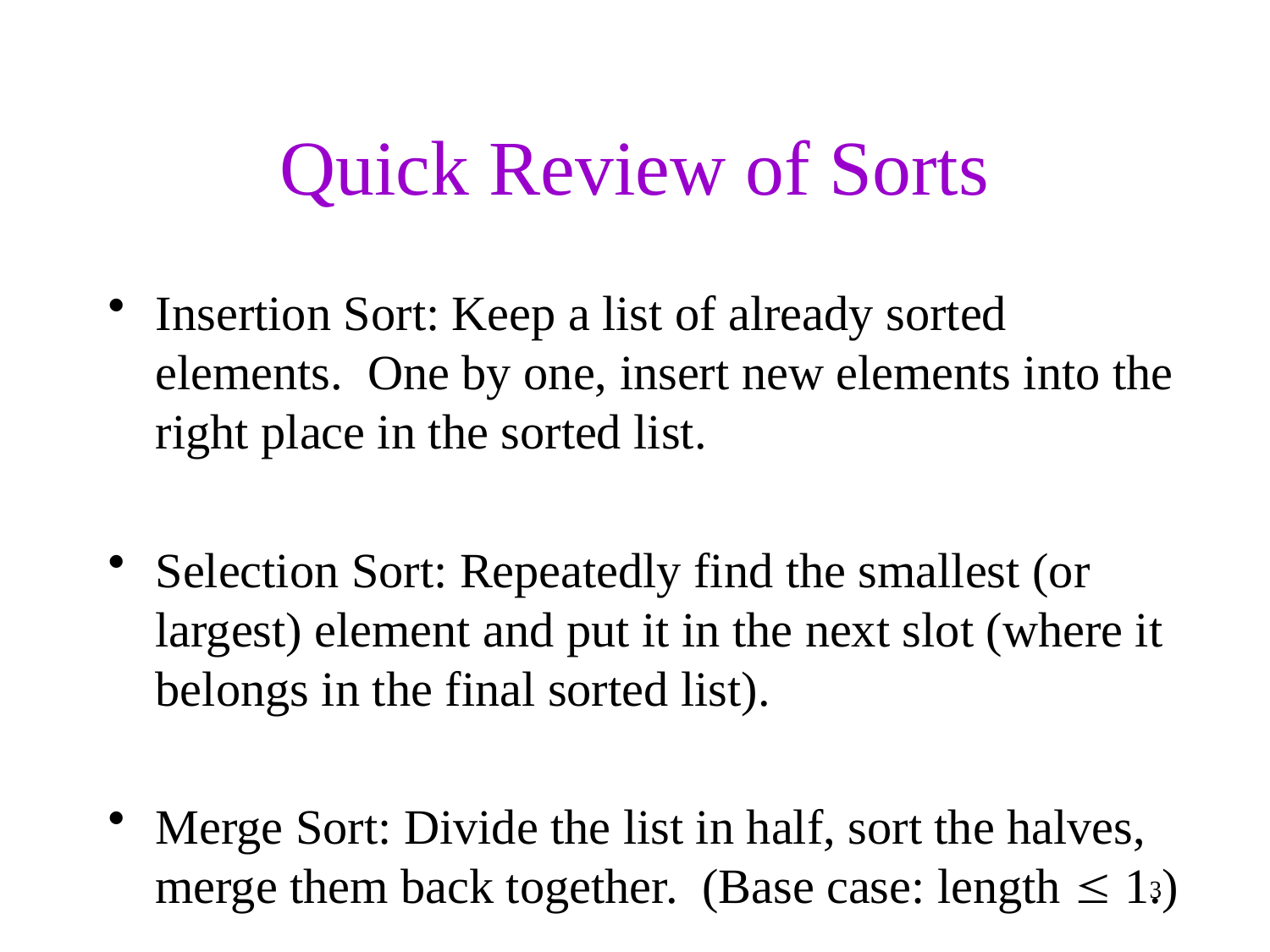

# Quick Review of Sorts
Insertion Sort: Keep a list of already sorted elements.  One by one, insert new elements into the right place in the sorted list.

Selection Sort: Repeatedly find the smallest (or largest) element and put it in the next slot (where it belongs in the final sorted list).

Merge Sort: Divide the list in half, sort the halves, merge them back together.  (Base case: length ≤ 1.)
3